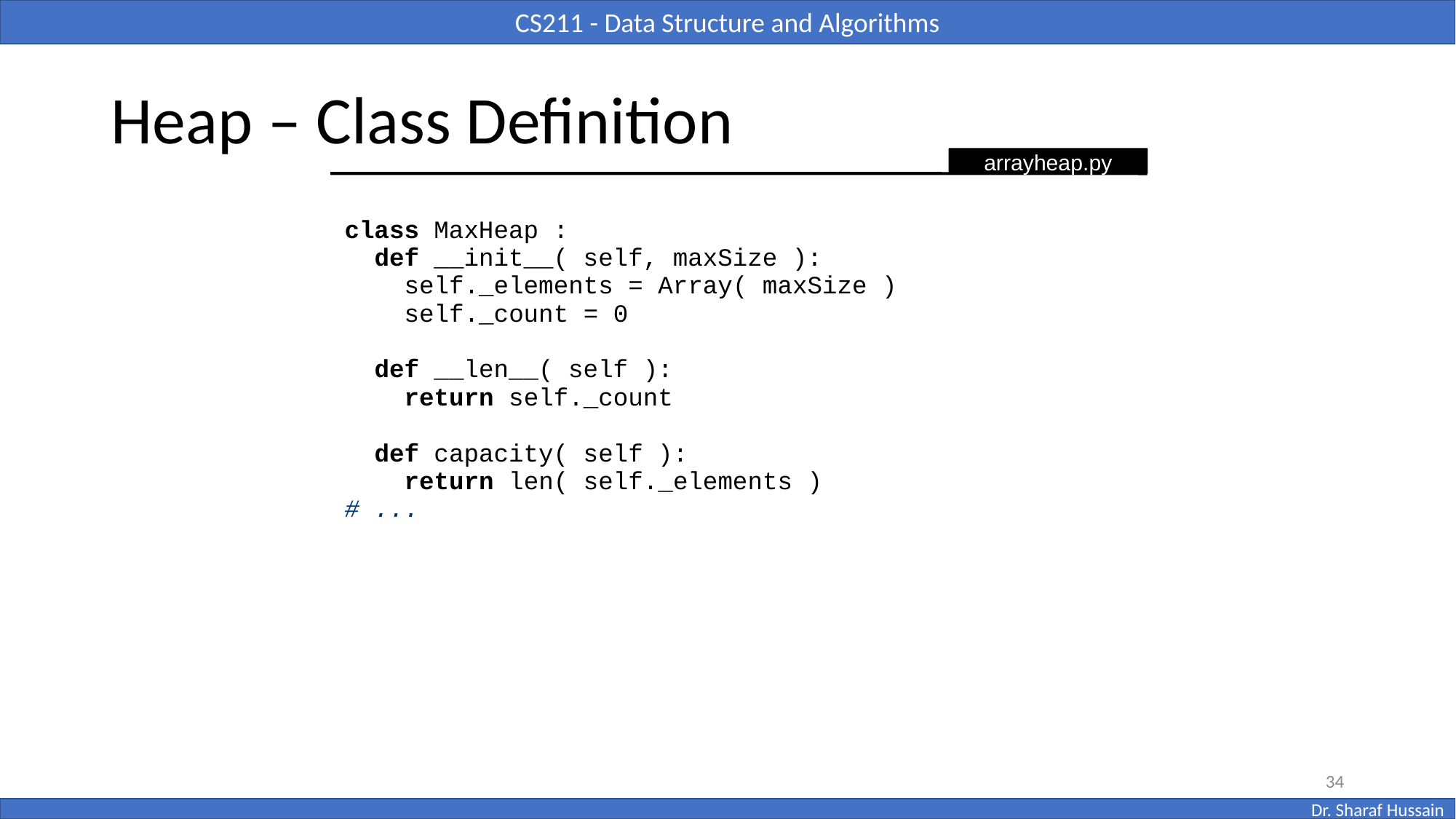

# Heap – Class Definition
arrayheap.py

class MaxHeap :
  def __init__( self, maxSize ):
    self._elements = Array( maxSize )
    self._count = 0

  def __len__( self ):
    return self._count

  def capacity( self ):
    return len( self._elements )
# ...
34